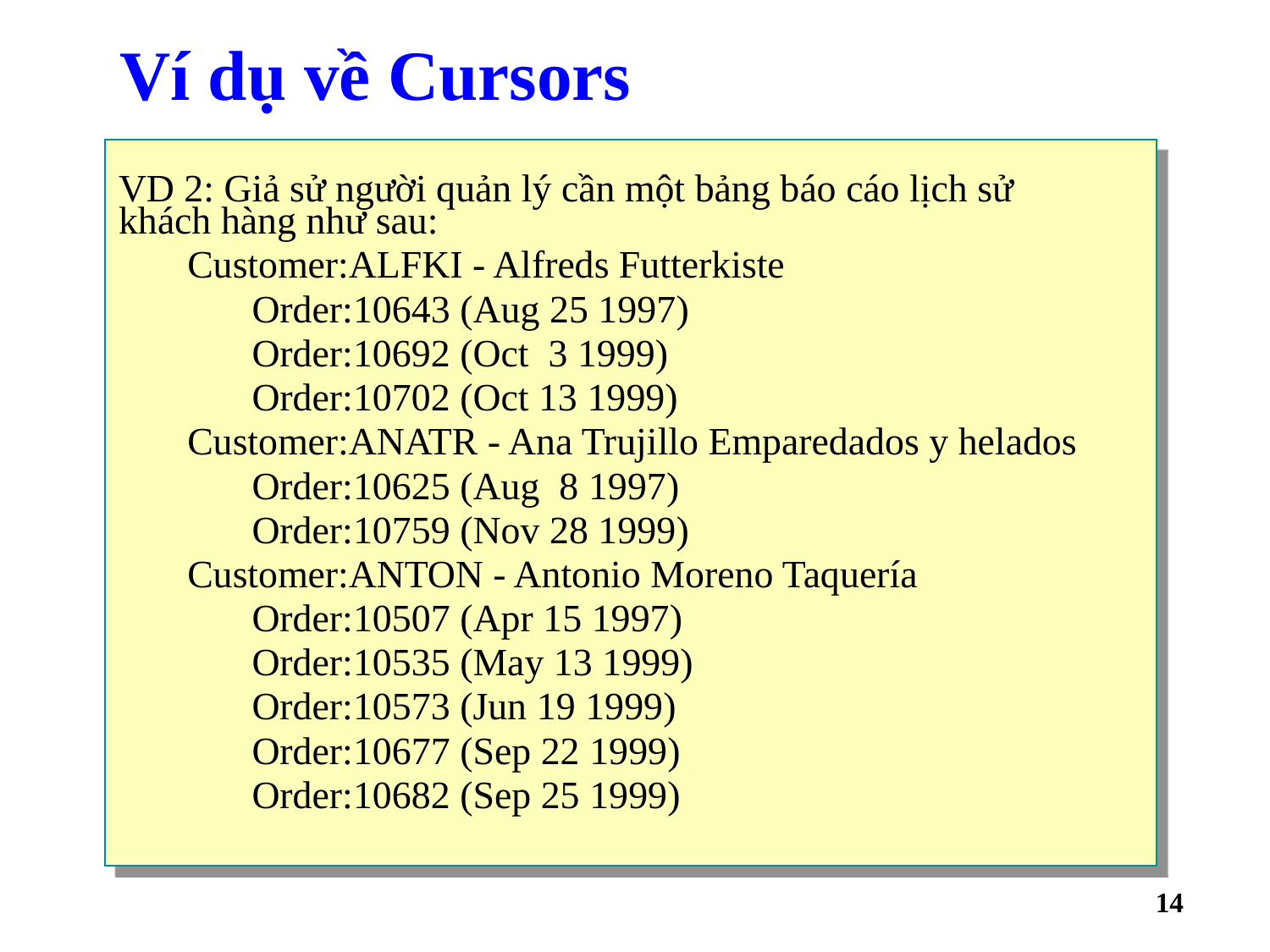

# Ví dụ về Cursors
VD 2: Giả sử người quản lý cần một bảng báo cáo lịch sử khách hàng như sau:
Customer:ALFKI - Alfreds Futterkiste
 Order:10643 (Aug 25 1997)
 Order:10692 (Oct  3 1999)
 Order:10702 (Oct 13 1999)
Customer:ANATR - Ana Trujillo Emparedados y helados
 Order:10625 (Aug  8 1997)
 Order:10759 (Nov 28 1999)
Customer:ANTON - Antonio Moreno Taquería
 Order:10507 (Apr 15 1997)
 Order:10535 (May 13 1999)
 Order:10573 (Jun 19 1999)
 Order:10677 (Sep 22 1999)
 Order:10682 (Sep 25 1999)